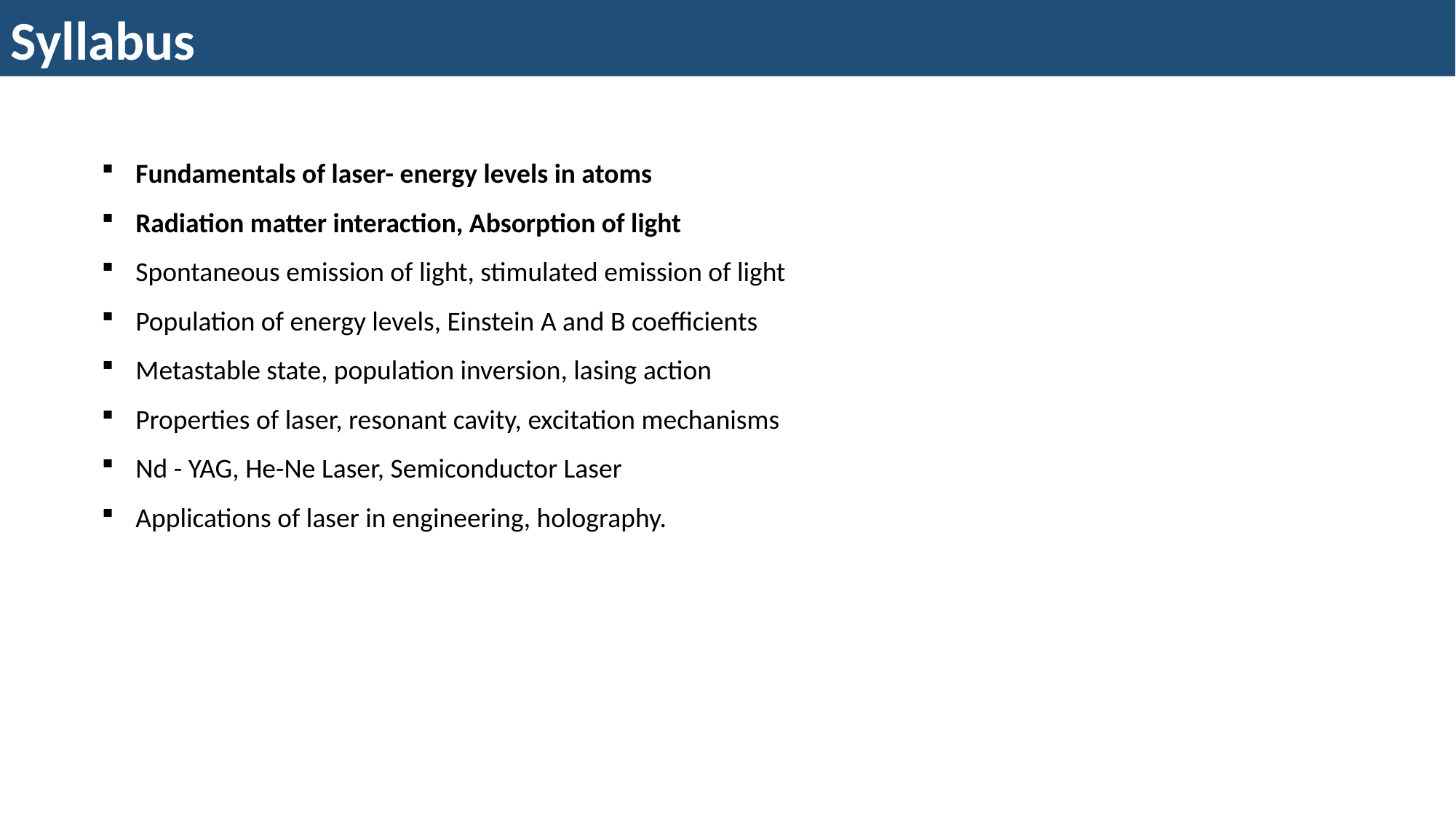

Syllabus
Fundamentals of laser- energy levels in atoms
Radiation matter interaction, Absorption of light
Spontaneous emission of light, stimulated emission of light
Population of energy levels, Einstein A and B coefficients
Metastable state, population inversion, lasing action
Properties of laser, resonant cavity, excitation mechanisms
Nd - YAG, He-Ne Laser, Semiconductor Laser
Applications of laser in engineering, holography.